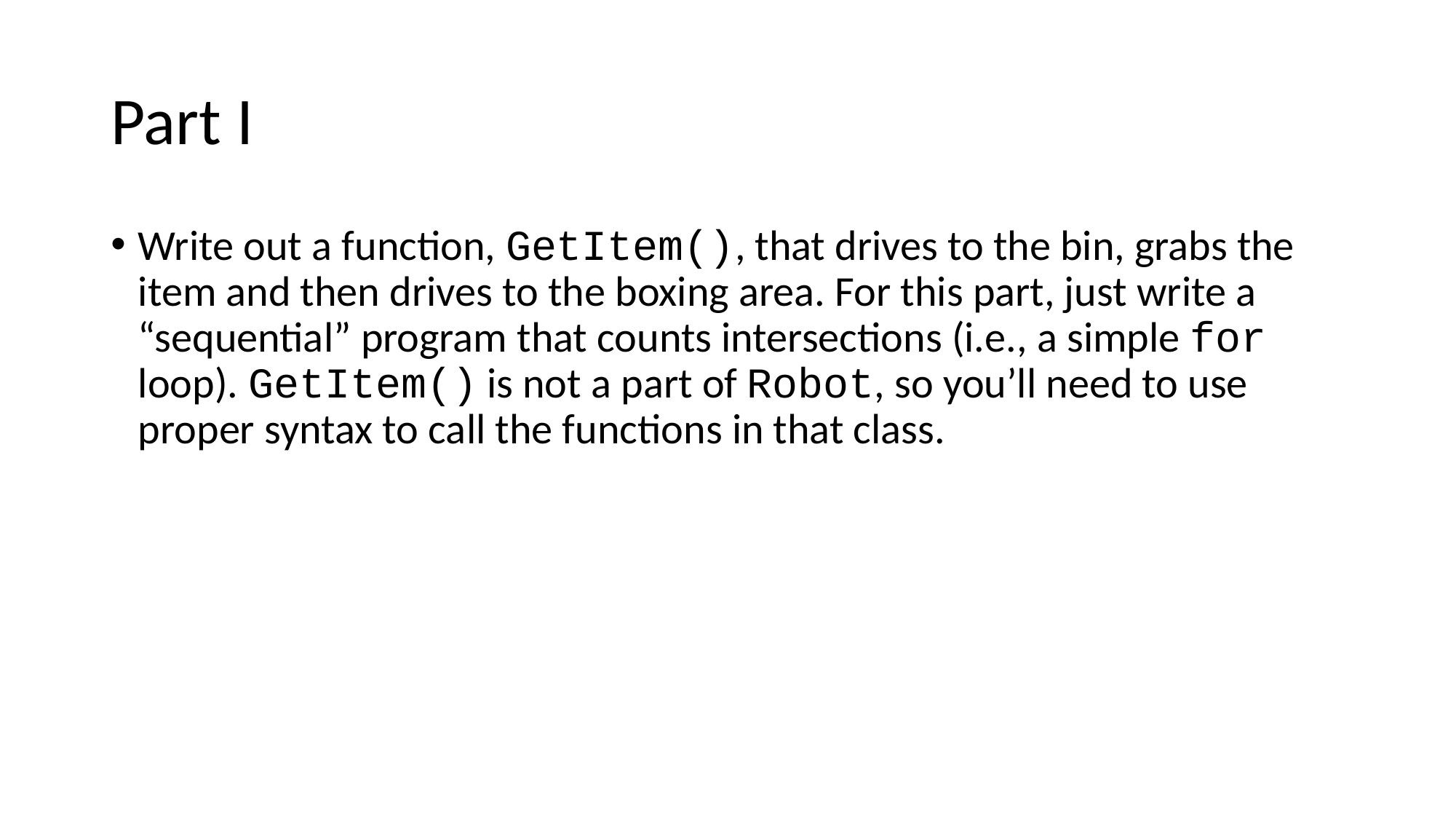

# Part I
Write out a function, GetItem(), that drives to the bin, grabs the item and then drives to the boxing area. For this part, just write a “sequential” program that counts intersections (i.e., a simple for loop). GetItem() is not a part of Robot, so you’ll need to use proper syntax to call the functions in that class.